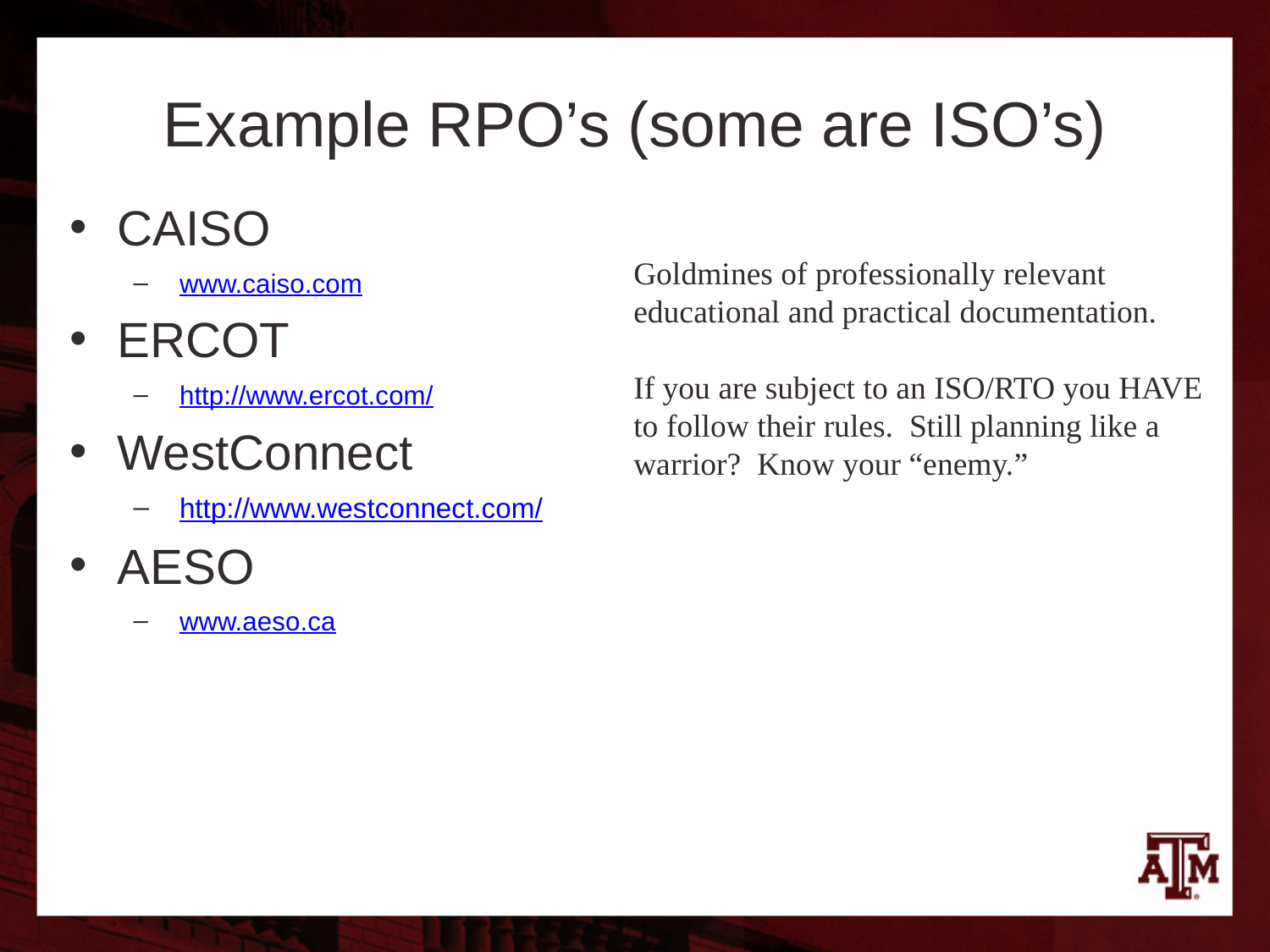

# Example RPO’s (some are ISO’s)
CAISO
www.caiso.com
ERCOT
http://www.ercot.com/
WestConnect
http://www.westconnect.com/
AESO
www.aeso.ca

Goldmines of professionally relevant
educational and practical documentation.

If you are subject to an ISO/RTO you HAVE
to follow their rules.  Still planning like a
warrior?  Know your “enemy.”